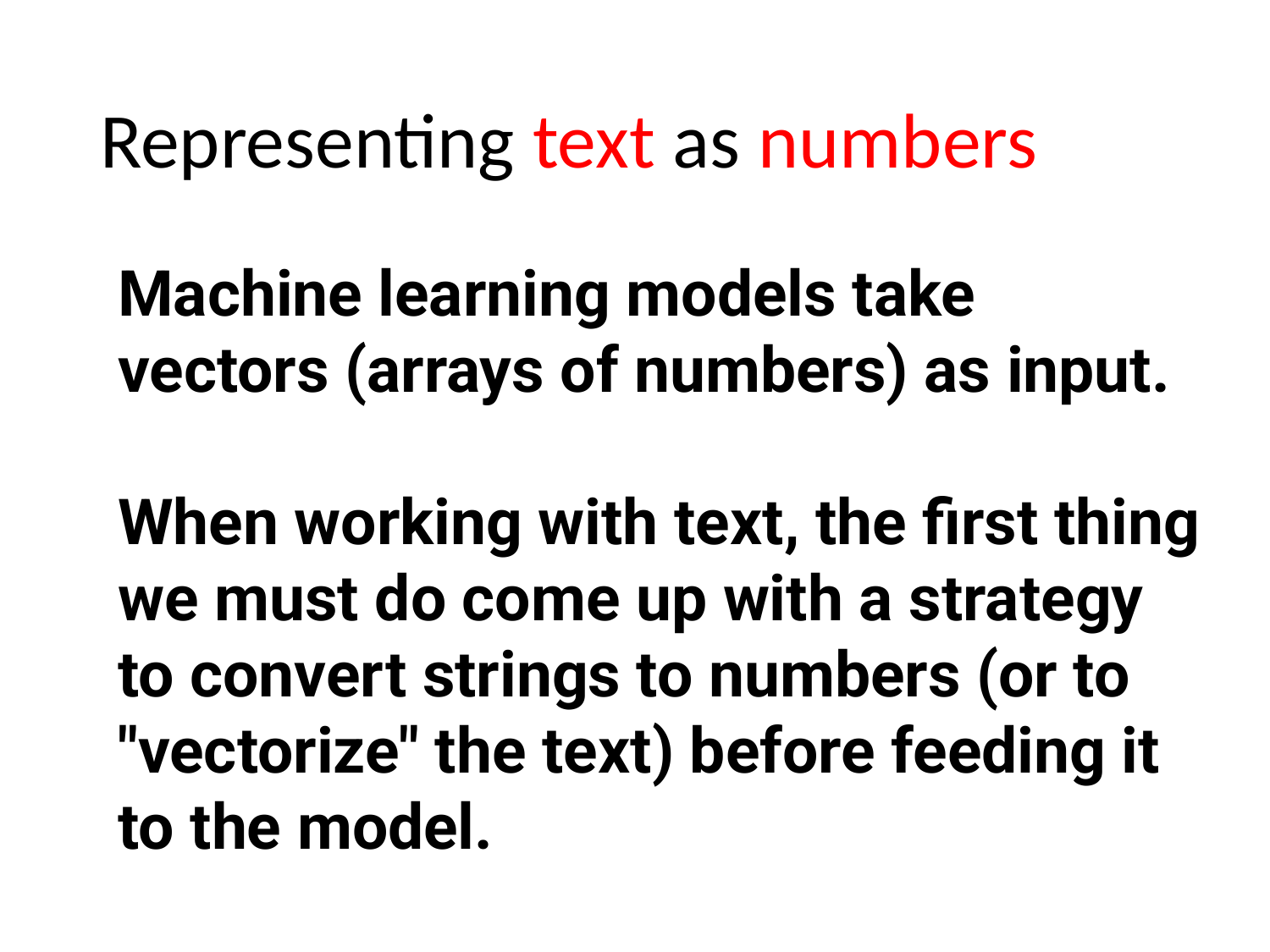

# Representing text as numbers
Machine learning models take vectors (arrays of numbers) as input.

When working with text, the first thing we must do come up with a strategy to convert strings to numbers (or to "vectorize" the text) before feeding it to the model.